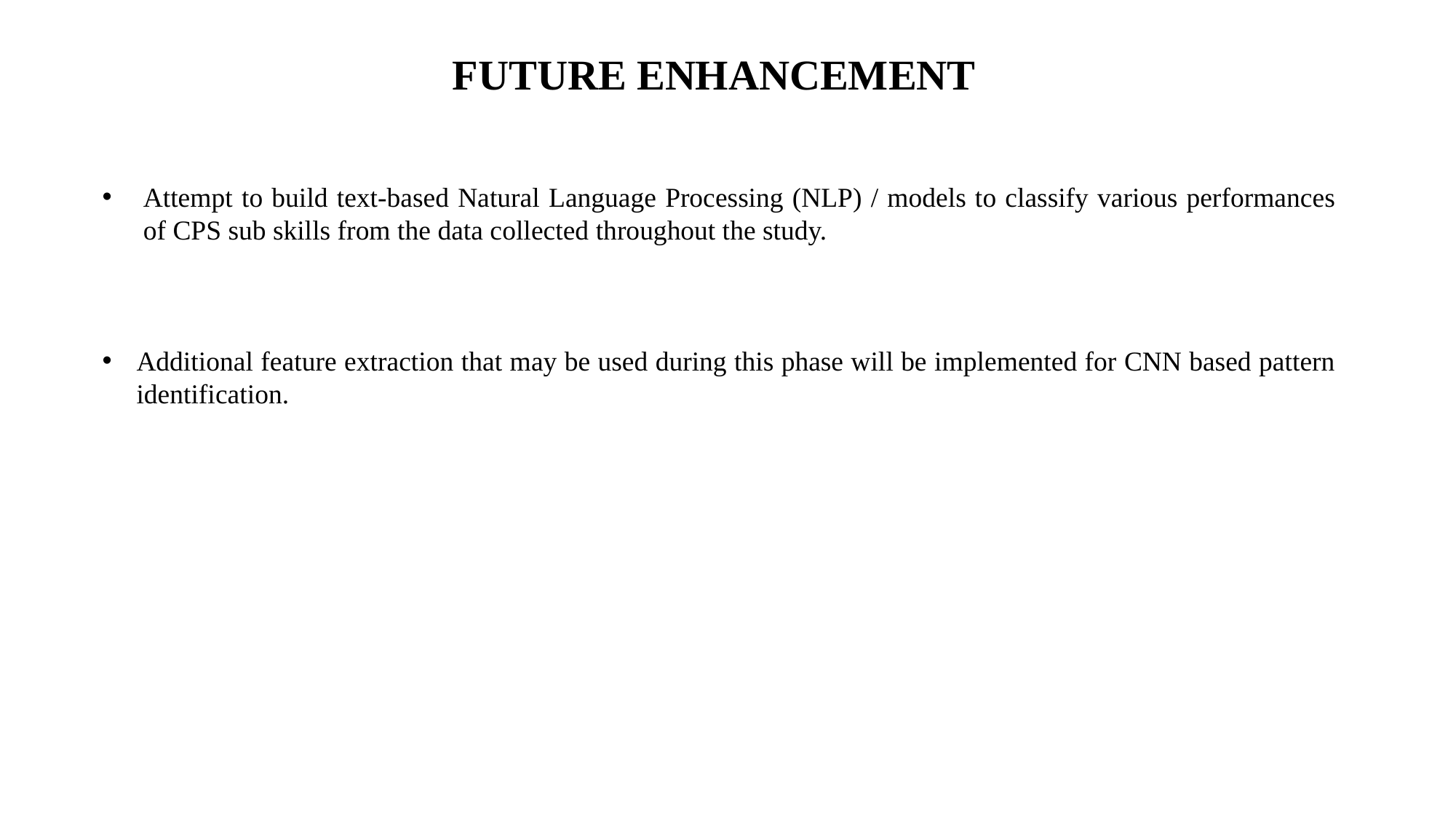

FUTURE ENHANCEMENT

Attempt to build text-based Natural Language Processing (NLP) / models to classify various performances of CPS sub skills from the data collected throughout the study.

Additional feature extraction that may be used during this phase will be implemented for CNN based pattern identification.